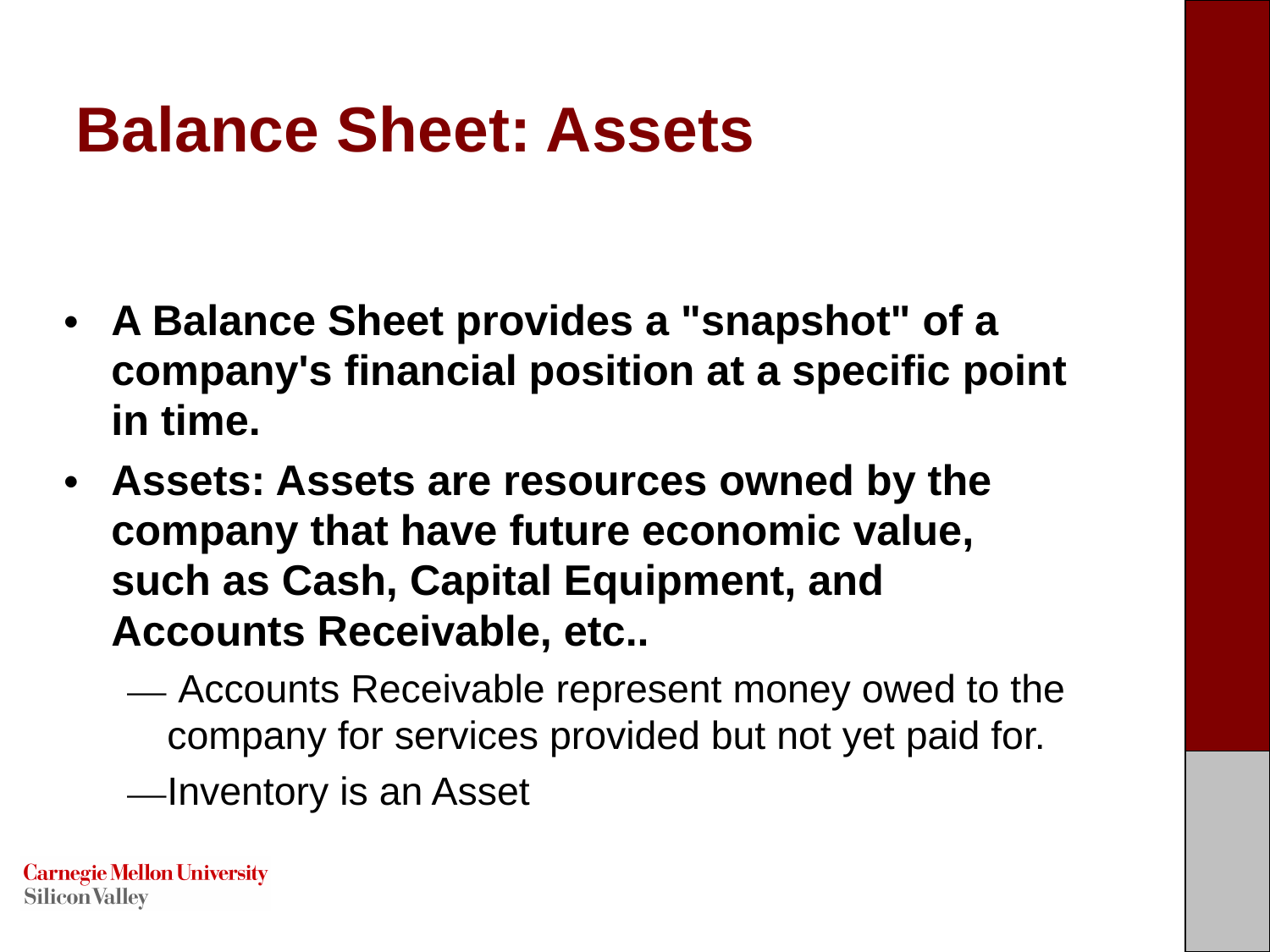

# Balance Sheet: Assets
A Balance Sheet provides a "snapshot" of a company's financial position at a specific point in time.
Assets: ​Assets are resources owned by the company that have future economic value, such as Cash, Capital Equipment, and Accounts Receivable, etc..
 ​Accounts Receivable represent money owed to the company for services provided but not yet paid for. ​
Inventory is an Asset